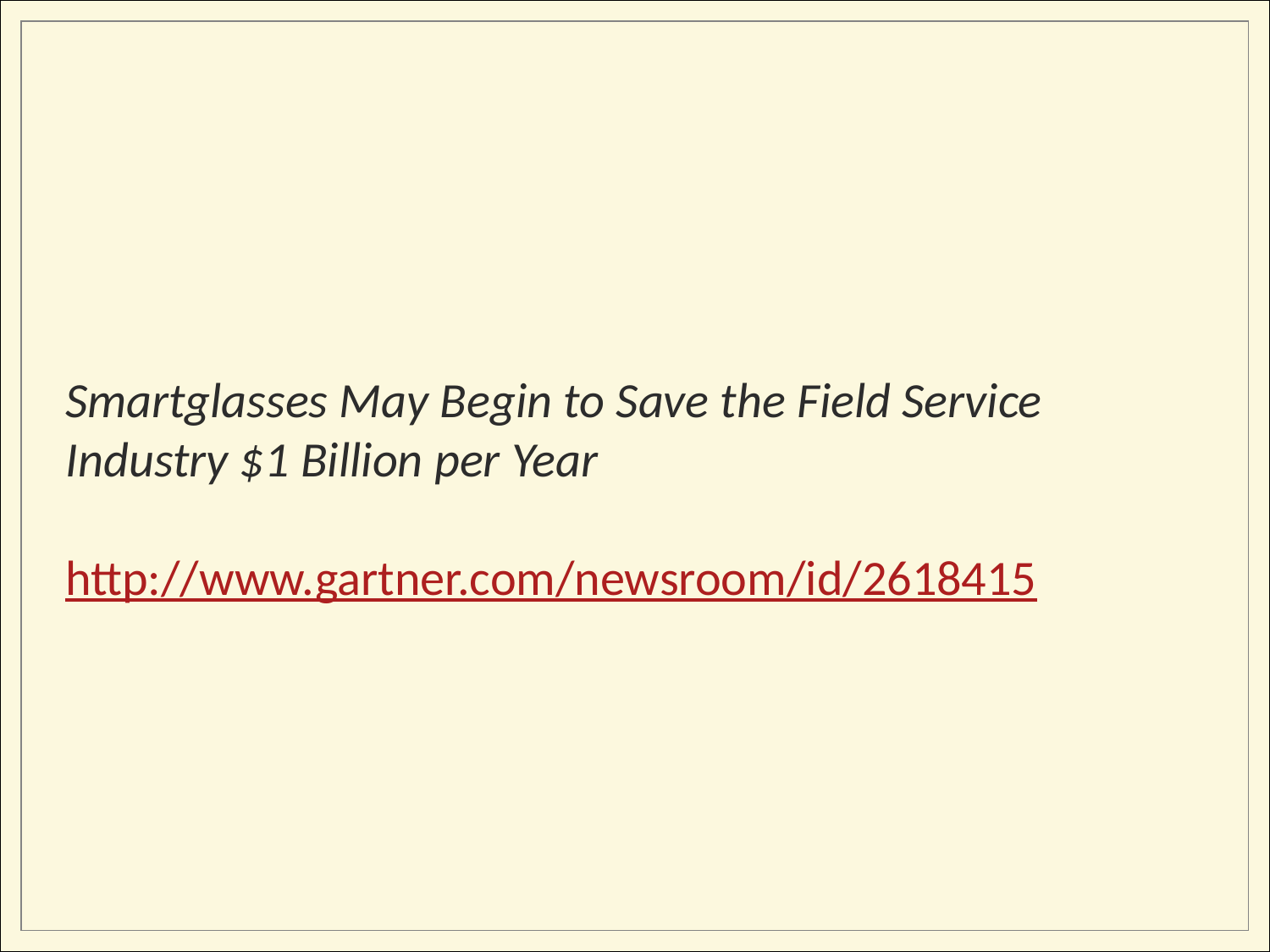

# Smartglasses May Begin to Save the Field Service Industry $1 Billion per Year http://www.gartner.com/newsroom/id/2618415